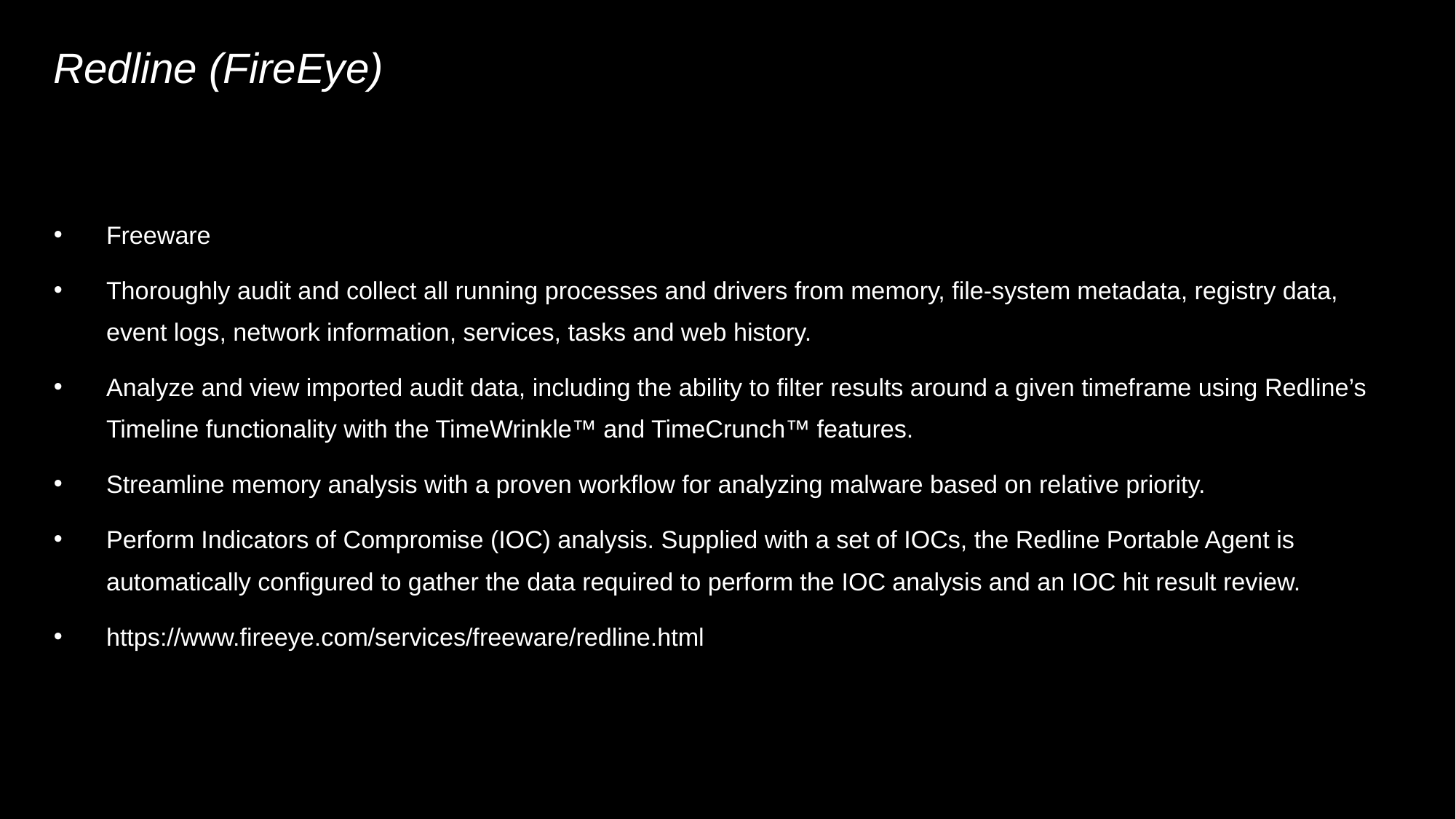

# Redline (FireEye)
Freeware
Thoroughly audit and collect all running processes and drivers from memory, file-system metadata, registry data, event logs, network information, services, tasks and web history.
Analyze and view imported audit data, including the ability to filter results around a given timeframe using Redline’s Timeline functionality with the TimeWrinkle™ and TimeCrunch™ features.
Streamline memory analysis with a proven workflow for analyzing malware based on relative priority.
Perform Indicators of Compromise (IOC) analysis. Supplied with a set of IOCs, the Redline Portable Agent is automatically configured to gather the data required to perform the IOC analysis and an IOC hit result review.
https://www.fireeye.com/services/freeware/redline.html